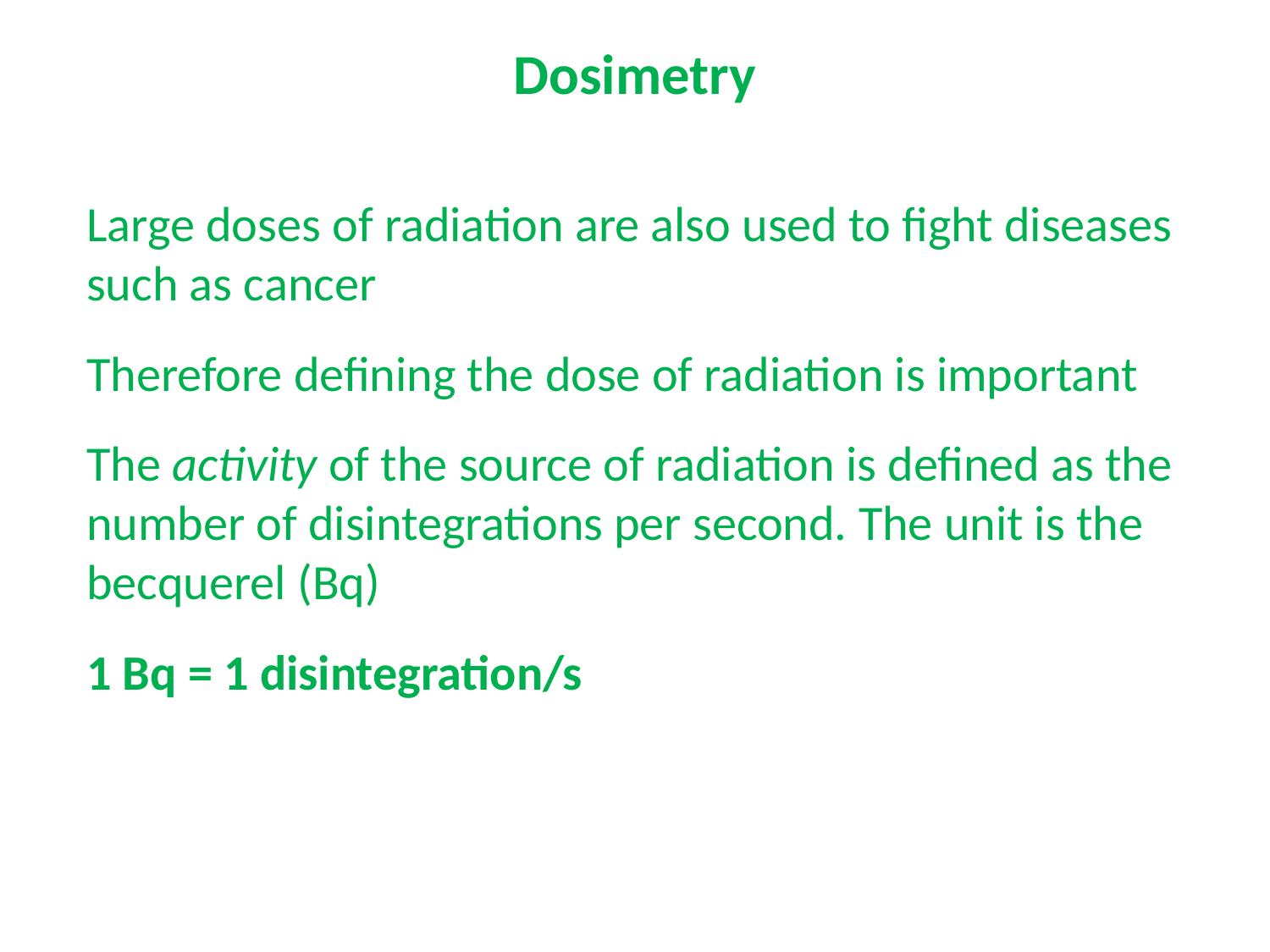

Dosimetry
Large doses of radiation are also used to fight diseases such as cancer
Therefore defining the dose of radiation is important
The activity of the source of radiation is defined as the number of disintegrations per second. The unit is the becquerel (Bq)
1 Bq = 1 disintegration/s